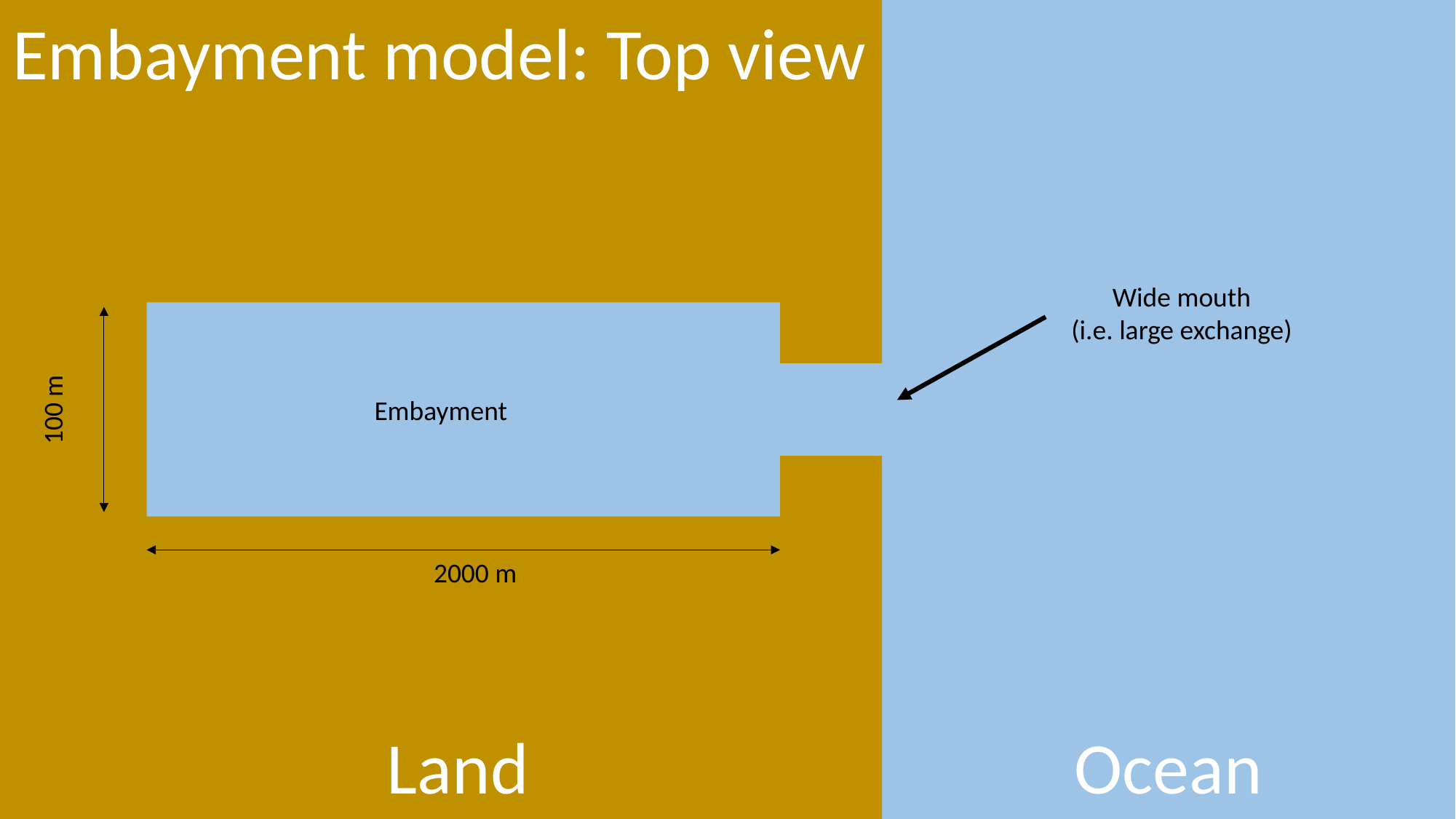

Embayment model: Top view
Wide mouth
(i.e. large exchange)

100 m
Embayment
2000 m
Land
Ocean